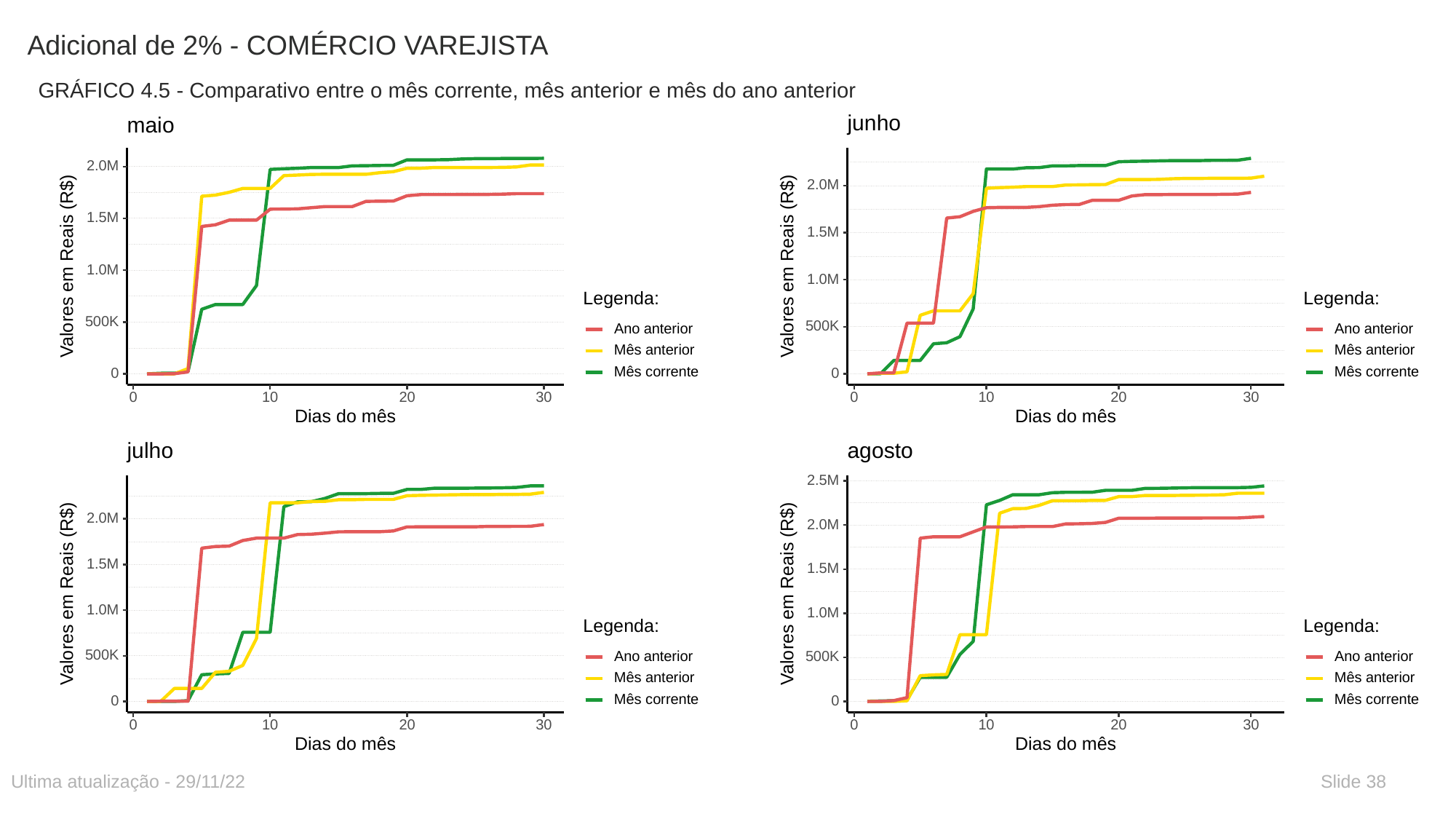

# Adicional de 2% - COMÉRCIO VAREJISTA
GRÁFICO 4.5 - Comparativo entre o mês corrente, mês anterior e mês do ano anterior

maio

2.0M

1.5M

 Valores em Reais (R$)
1.0M

Legenda:

500K

Ano anterior

Mês anterior

Mês corrente
0

30
0
10
20
Dias do mês

junho

2.0M

1.5M

 Valores em Reais (R$)
1.0M

Legenda:

500K
Ano anterior

Mês anterior

Mês corrente
0

30
0
10
20
Dias do mês

julho

2.0M

1.5M

 Valores em Reais (R$)

1.0M

Legenda:

500K
Ano anterior

Mês anterior

Mês corrente
0

30
0
10
20
Dias do mês

agosto

2.5M

2.0M

1.5M

 Valores em Reais (R$)

1.0M

Legenda:

Ano anterior
500K

Mês anterior

Mês corrente
0

30
0
10
20
Dias do mês
Ultima atualização - 29/11/22
Slide 38